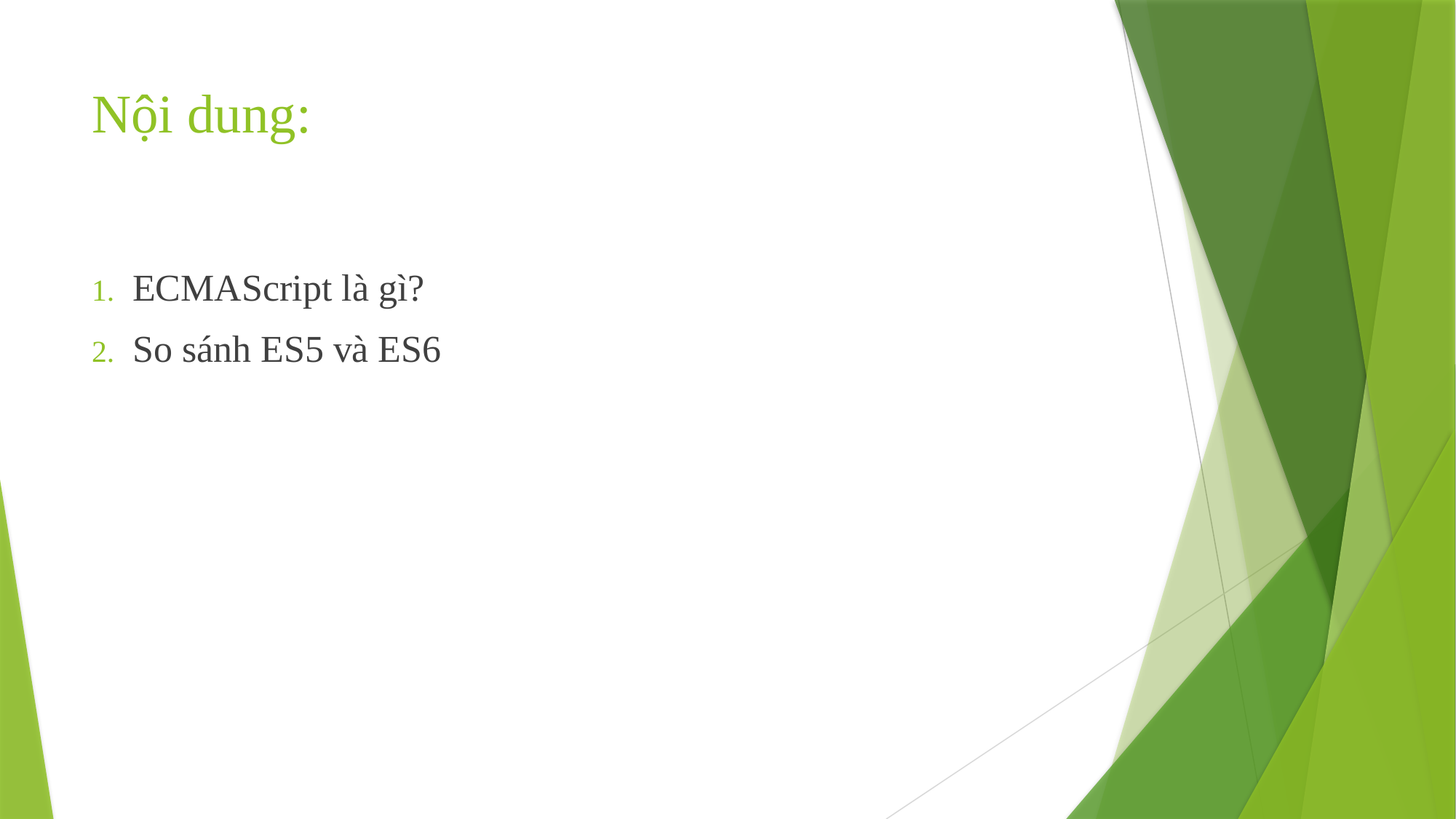

# Nội dung:
ECMAScript là gì?
So sánh ES5 và ES6